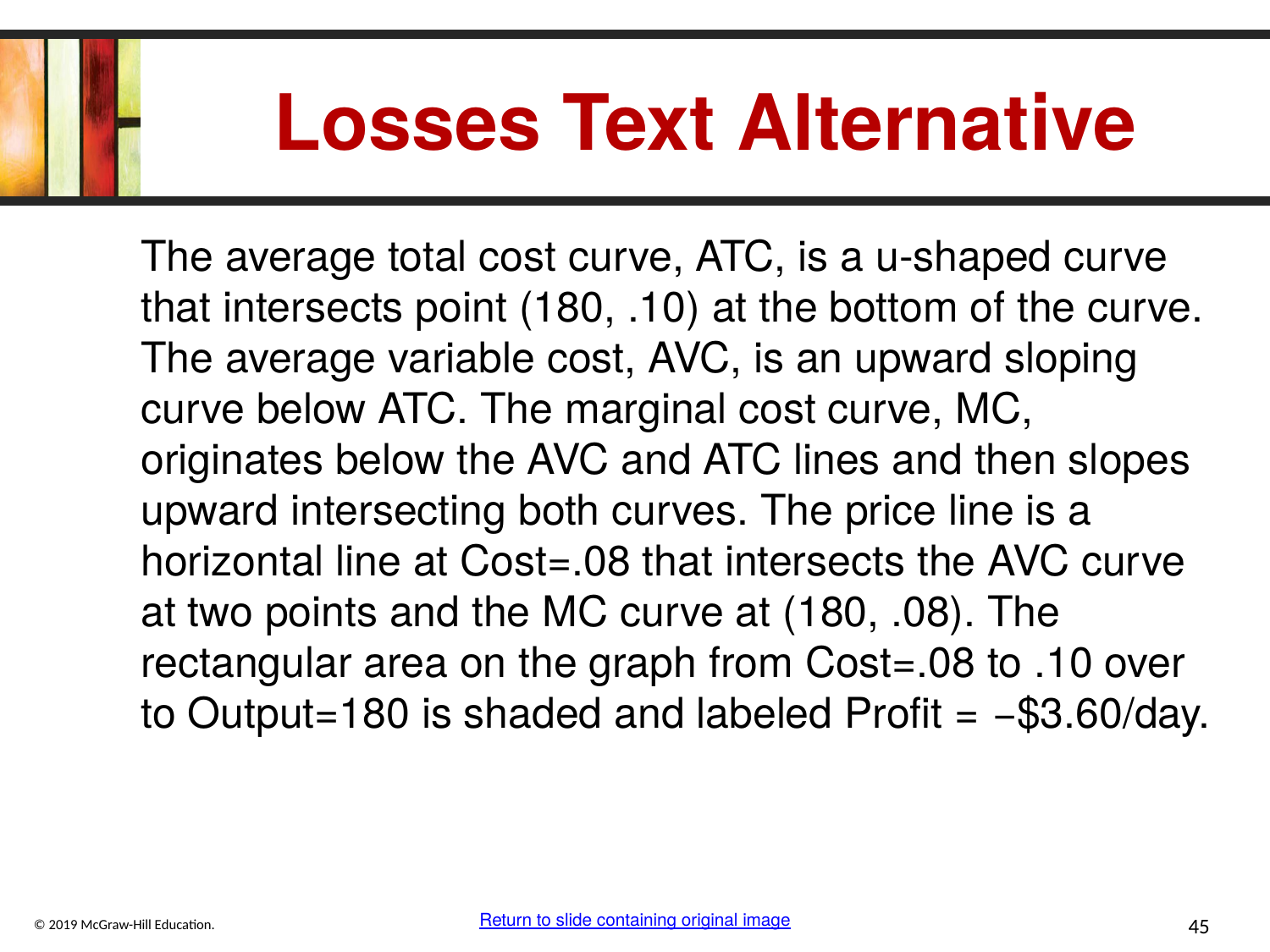

# Losses Text Alternative
The average total cost curve, ATC, is a u-shaped curve that intersects point (180, .10) at the bottom of the curve. The average variable cost, AVC, is an upward sloping curve below ATC. The marginal cost curve, MC, originates below the AVC and ATC lines and then slopes upward intersecting both curves. The price line is a horizontal line at Cost=.08 that intersects the AVC curve at two points and the MC curve at (180, .08). The rectangular area on the graph from Cost=.08 to .10 over to Output=180 is shaded and labeled Profit = −$3.60/day.
Return to slide containing original image